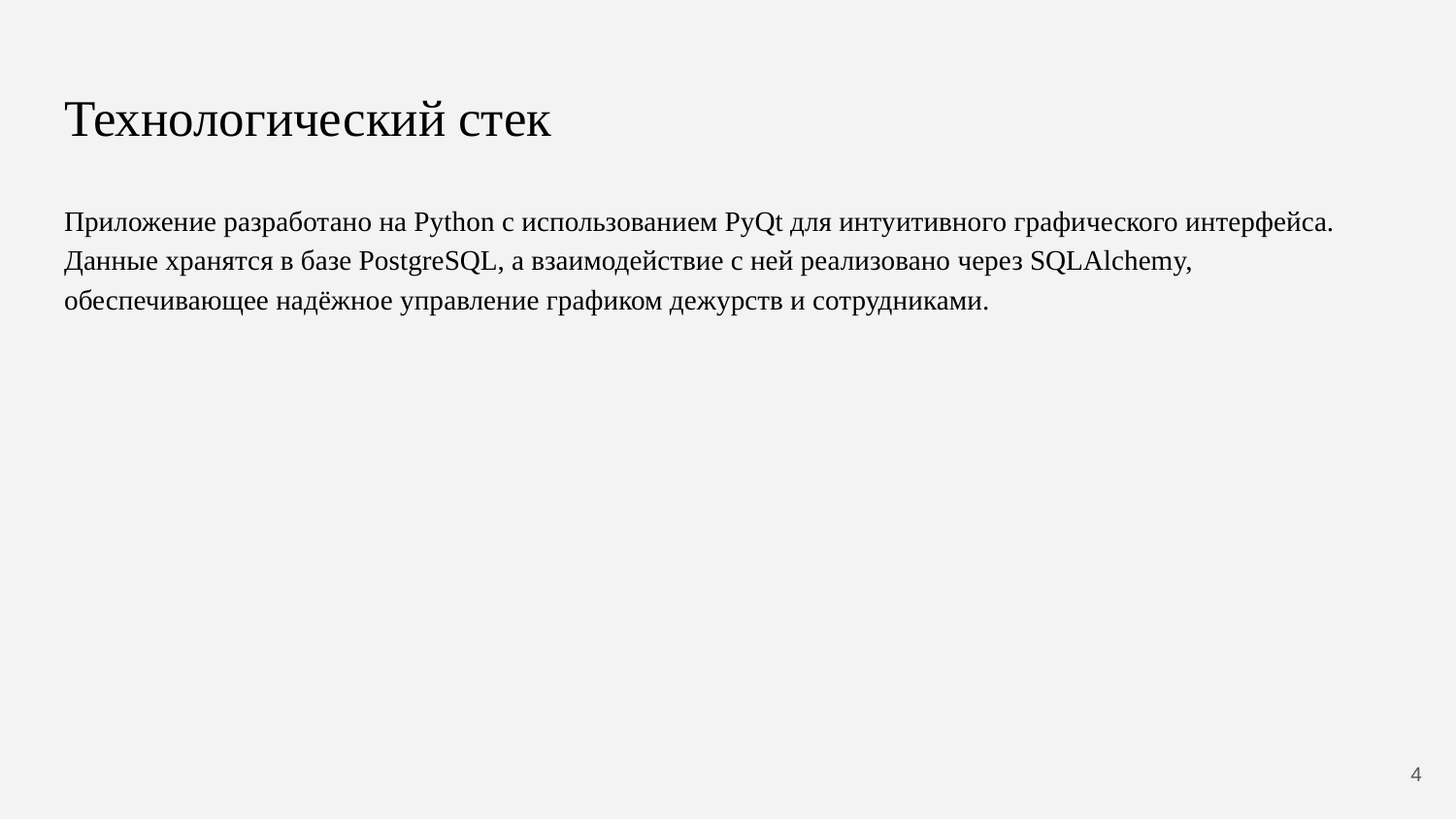

# Технологический стек

Приложение разработано на Python с использованием PyQt для интуитивного графического интерфейса. Данные хранятся в базе PostgreSQL, а взаимодействие с ней реализовано через SQLAlchemy, обеспечивающее надёжное управление графиком дежурств и сотрудниками.

4